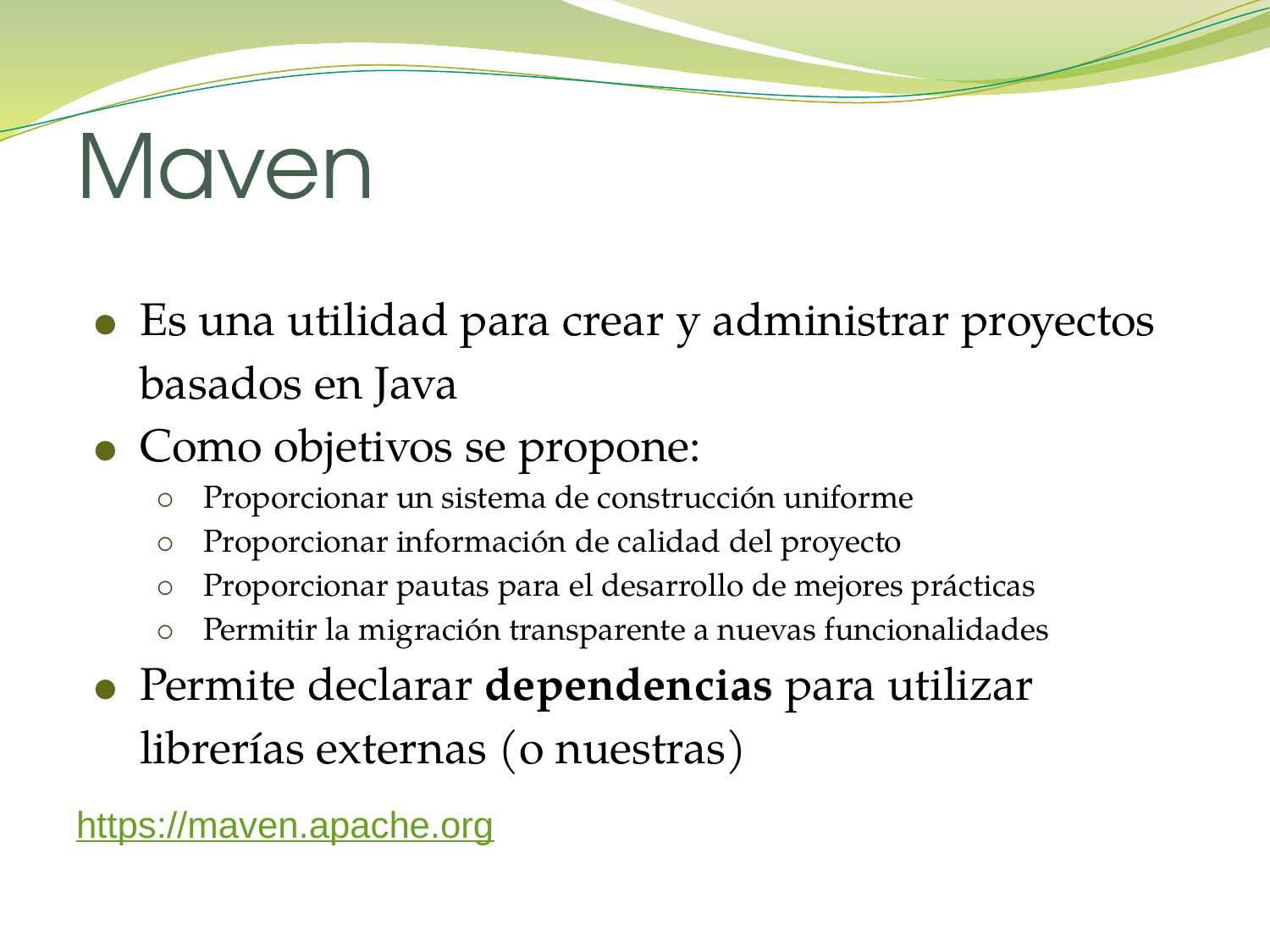

# Maven
Es una utilidad para crear y administrar proyectos basados en Java
Como objetivos se propone:
Proporcionar un sistema de construcción uniforme
Proporcionar información de calidad del proyecto
Proporcionar pautas para el desarrollo de mejores prácticas
Permitir la migración transparente a nuevas funcionalidades
Permite declarar dependencias para utilizar librerías externas (o nuestras)
https://maven.apache.org

2